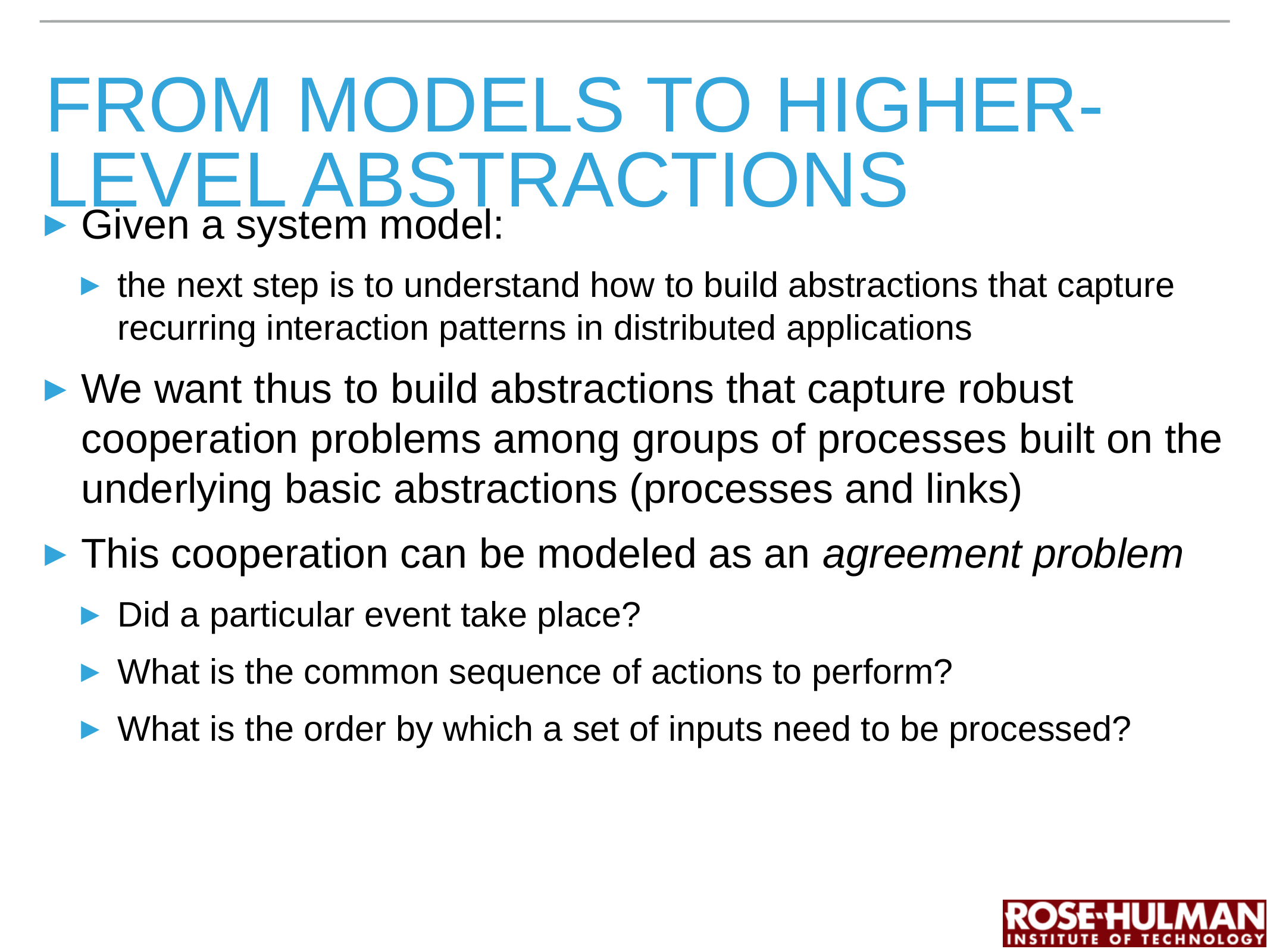

# From models to higher-level abstractions
Given a system model:
the next step is to understand how to build abstractions that capture recurring interaction patterns in distributed applications
We want thus to build abstractions that capture robust cooperation problems among groups of processes built on the underlying basic abstractions (processes and links)
This cooperation can be modeled as an agreement problem
Did a particular event take place?
What is the common sequence of actions to perform?
What is the order by which a set of inputs need to be processed?
6